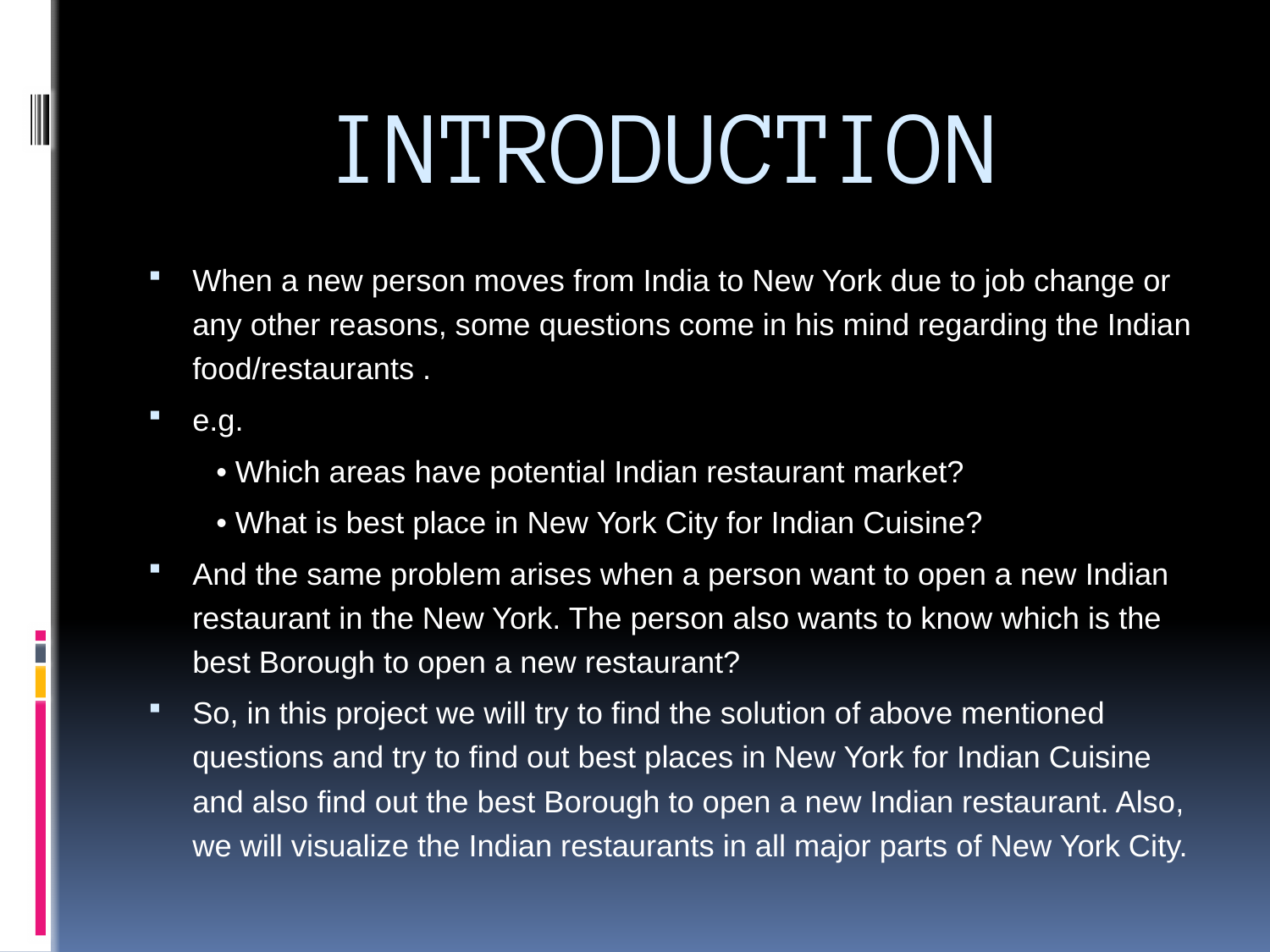

# INTRODUCTION
When a new person moves from India to New York due to job change or any other reasons, some questions come in his mind regarding the Indian food/restaurants .
e.g.
        • Which areas have potential Indian restaurant market?
        • What is best place in New York City for Indian Cuisine?
And the same problem arises when a person want to open a new Indian restaurant in the New York. The person also wants to know which is the best Borough to open a new restaurant?
So, in this project we will try to find the solution of above mentioned questions and try to find out best places in New York for Indian Cuisine and also find out the best Borough to open a new Indian restaurant. Also, we will visualize the Indian restaurants in all major parts of New York City.